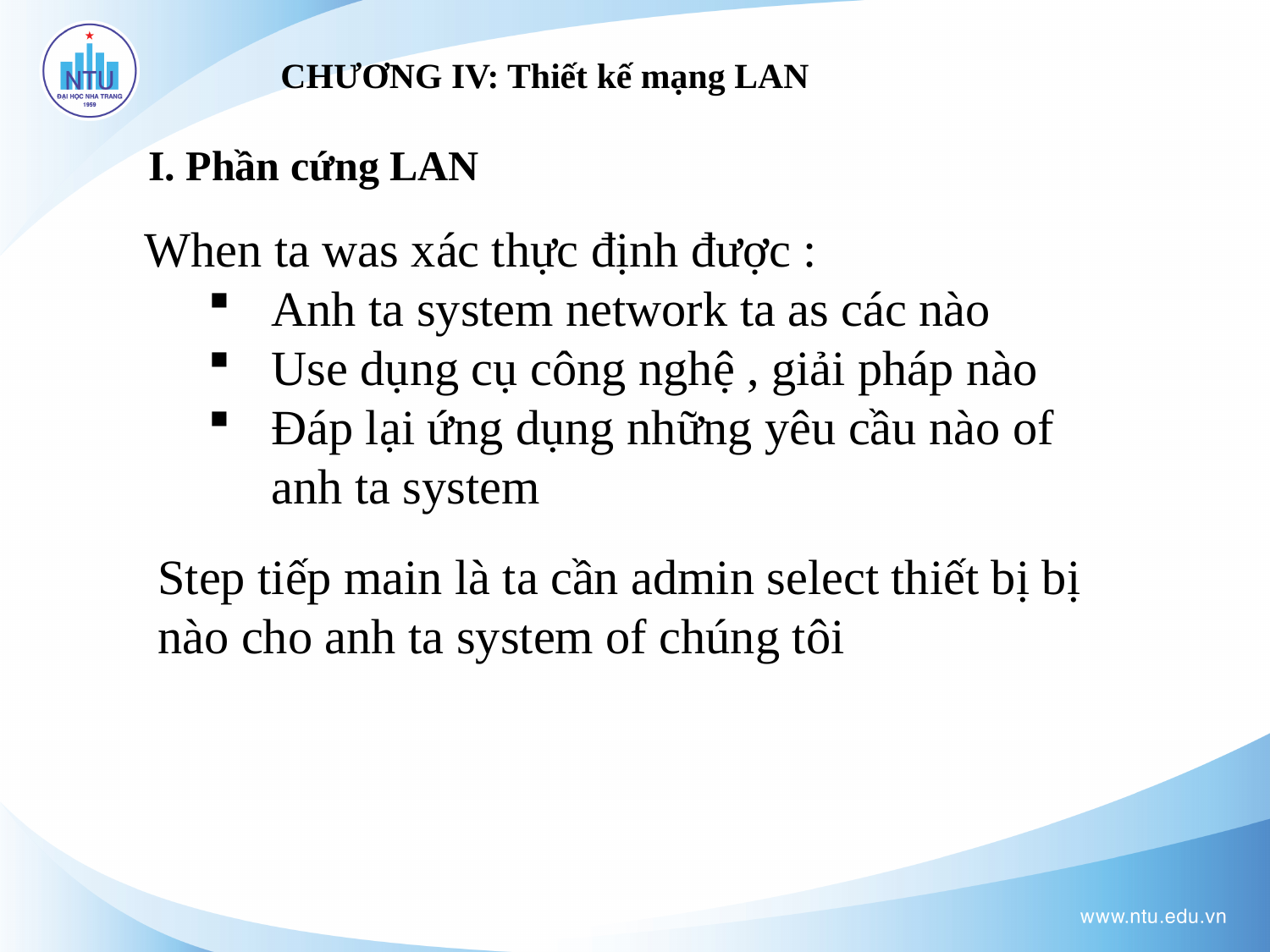

# CHƯƠNG IV: Thiết kế mạng LAN
I. Phần cứng LAN
When ta was xác thực định được :
Anh ta system network ta as các nào
Use dụng cụ công nghệ , giải pháp nào
Đáp lại ứng dụng những yêu cầu nào of anh ta system

Step tiếp main là ta cần admin select thiết bị bị nào cho anh ta system of chúng tôi